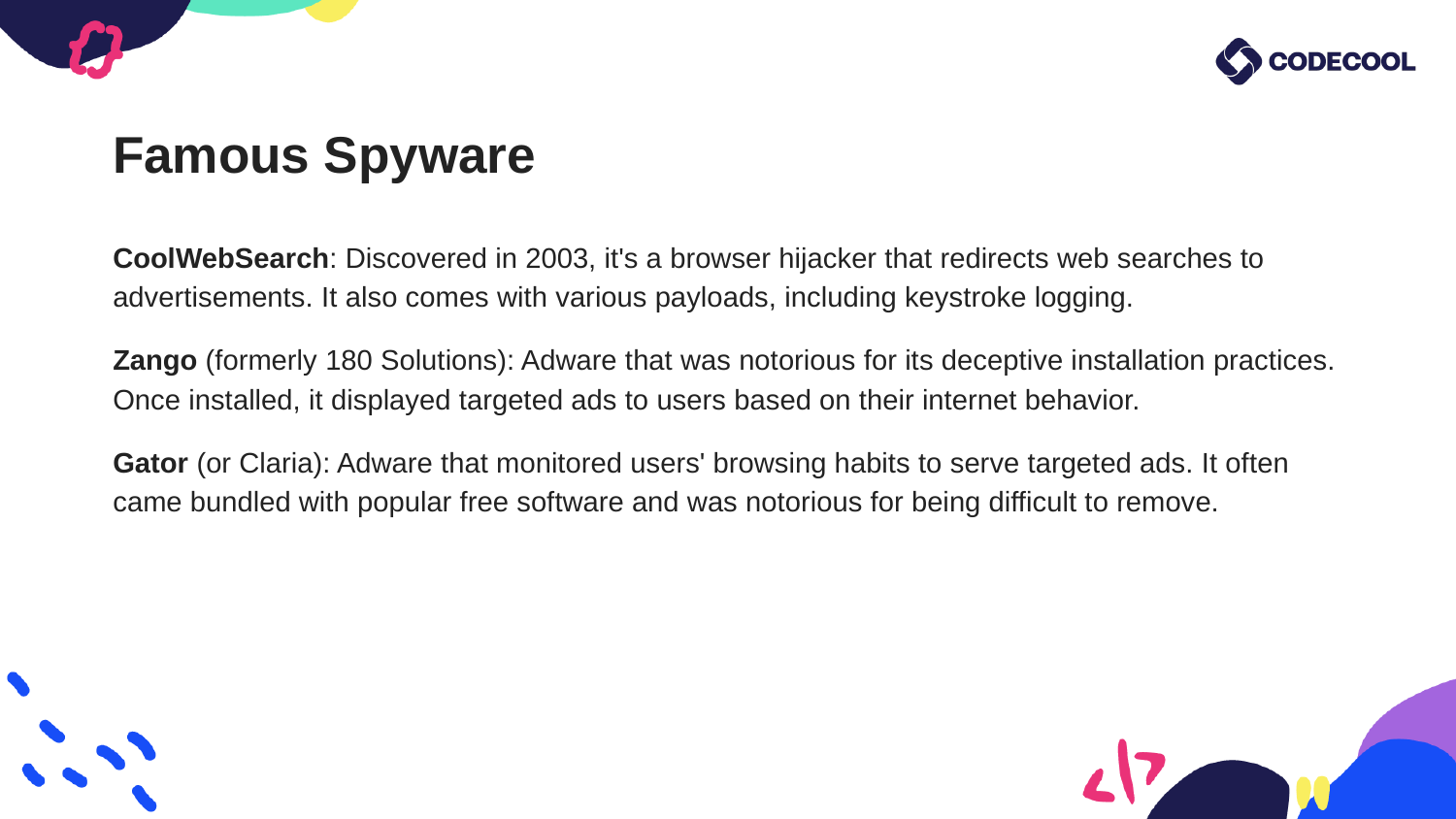

# Famous Spyware
CoolWebSearch: Discovered in 2003, it's a browser hijacker that redirects web searches to advertisements. It also comes with various payloads, including keystroke logging.
Zango (formerly 180 Solutions): Adware that was notorious for its deceptive installation practices. Once installed, it displayed targeted ads to users based on their internet behavior.
Gator (or Claria): Adware that monitored users' browsing habits to serve targeted ads. It often came bundled with popular free software and was notorious for being difficult to remove.